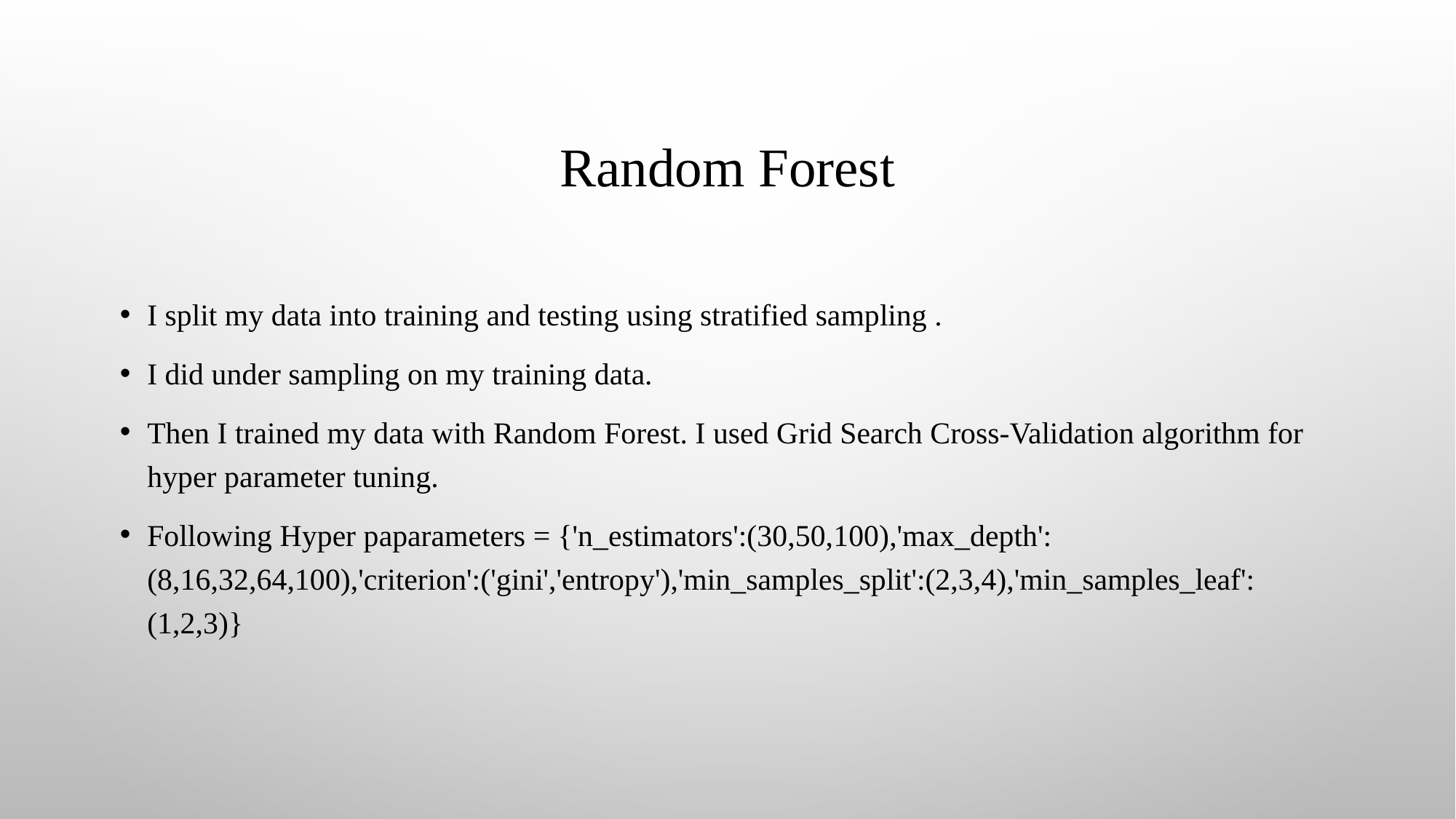

# Random Forest
I split my data into training and testing using stratified sampling .
I did under sampling on my training data.
Then I trained my data with Random Forest. I used Grid Search Cross-Validation algorithm for hyper parameter tuning.
Following Hyper paparameters = {'n_estimators':(30,50,100),'max_depth':(8,16,32,64,100),'criterion':('gini','entropy'),'min_samples_split':(2,3,4),'min_samples_leaf':(1,2,3)}